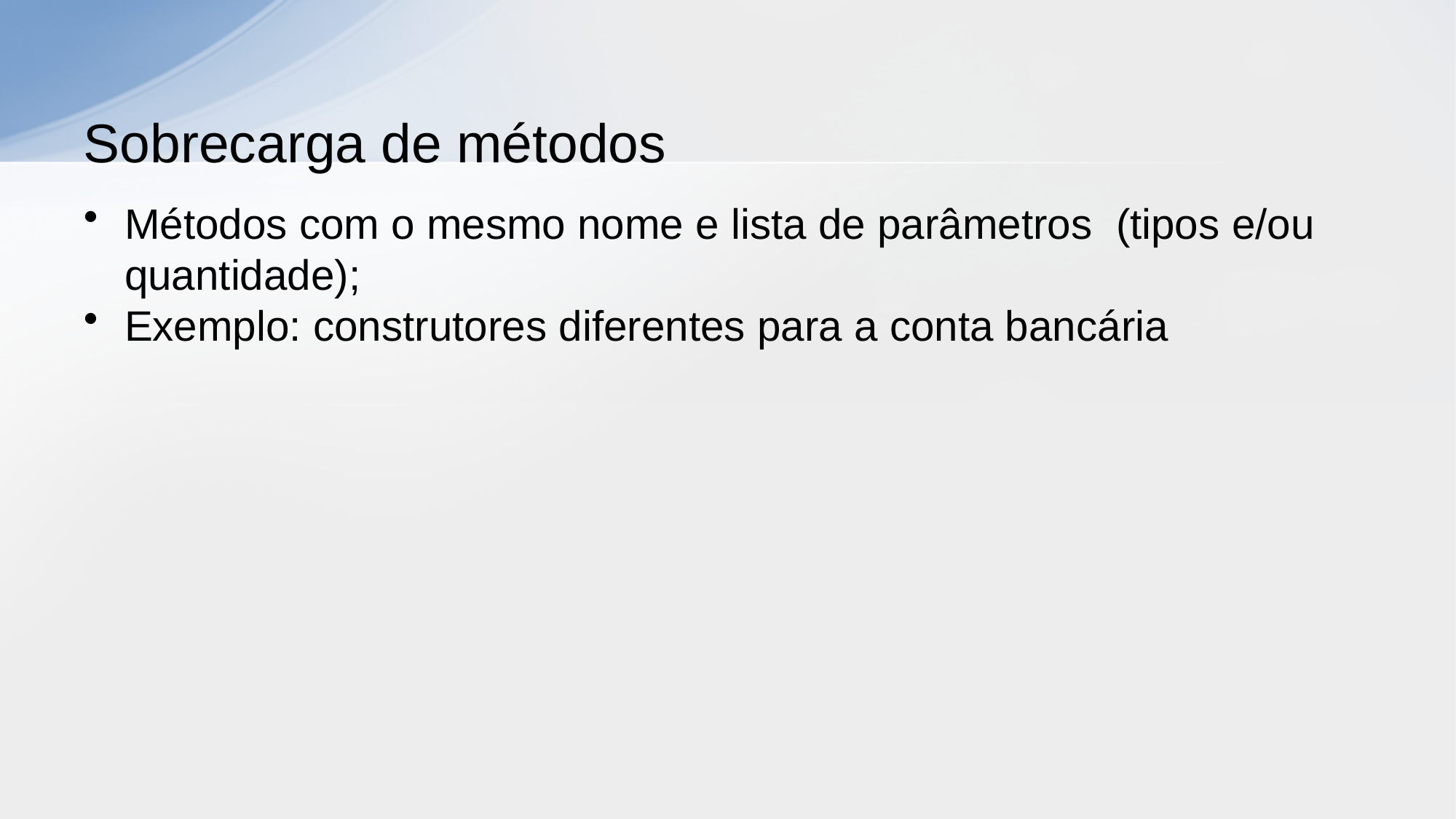

# Sobrecarga de métodos
Métodos com o mesmo nome e lista de parâmetros  (tipos e/ou quantidade);
Exemplo: construtores diferentes para a conta bancária